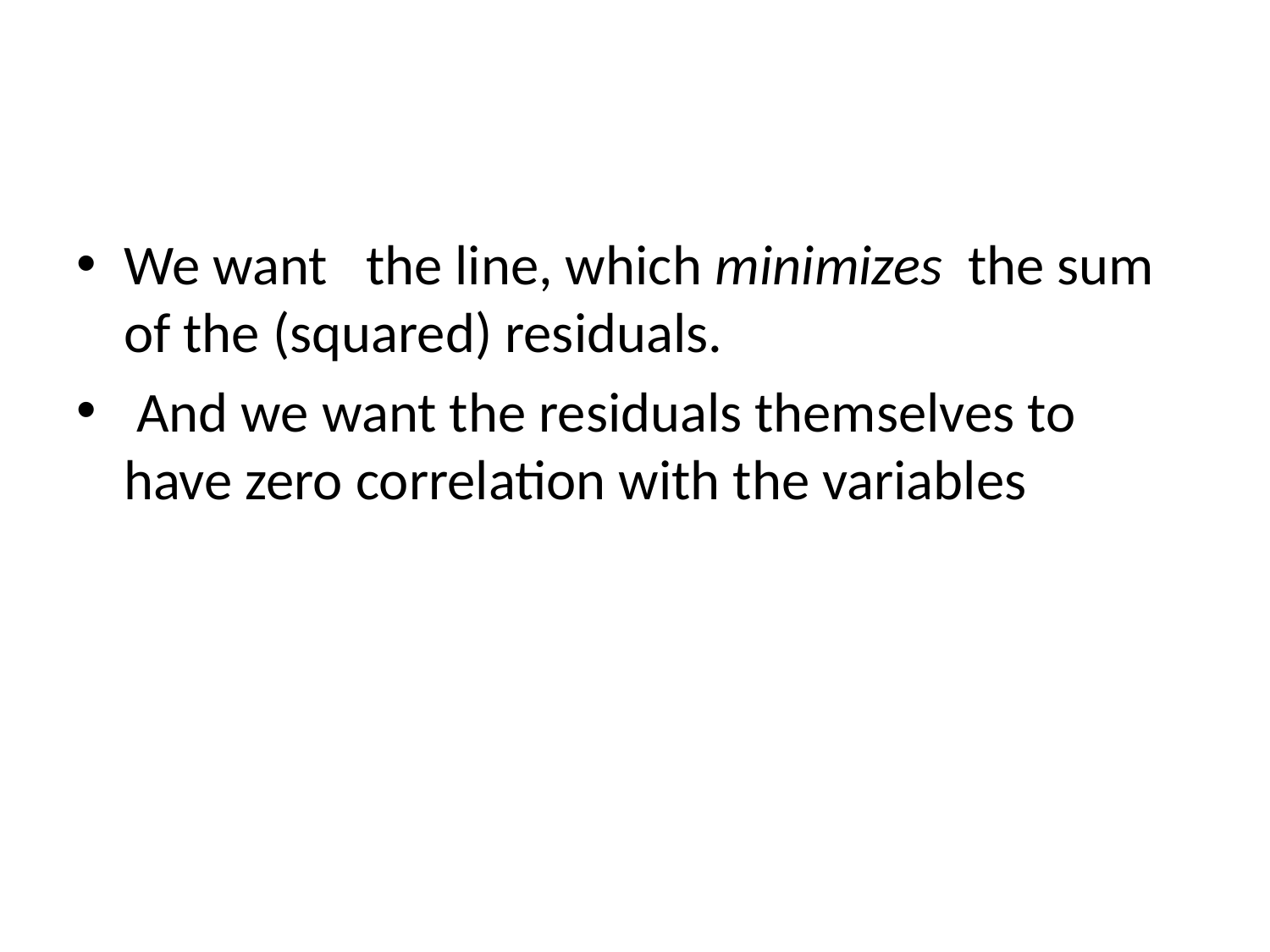

#
We want   the line, which minimizes  the sum of the (squared) residuals.
 And we want the residuals themselves to have zero correlation with the variables